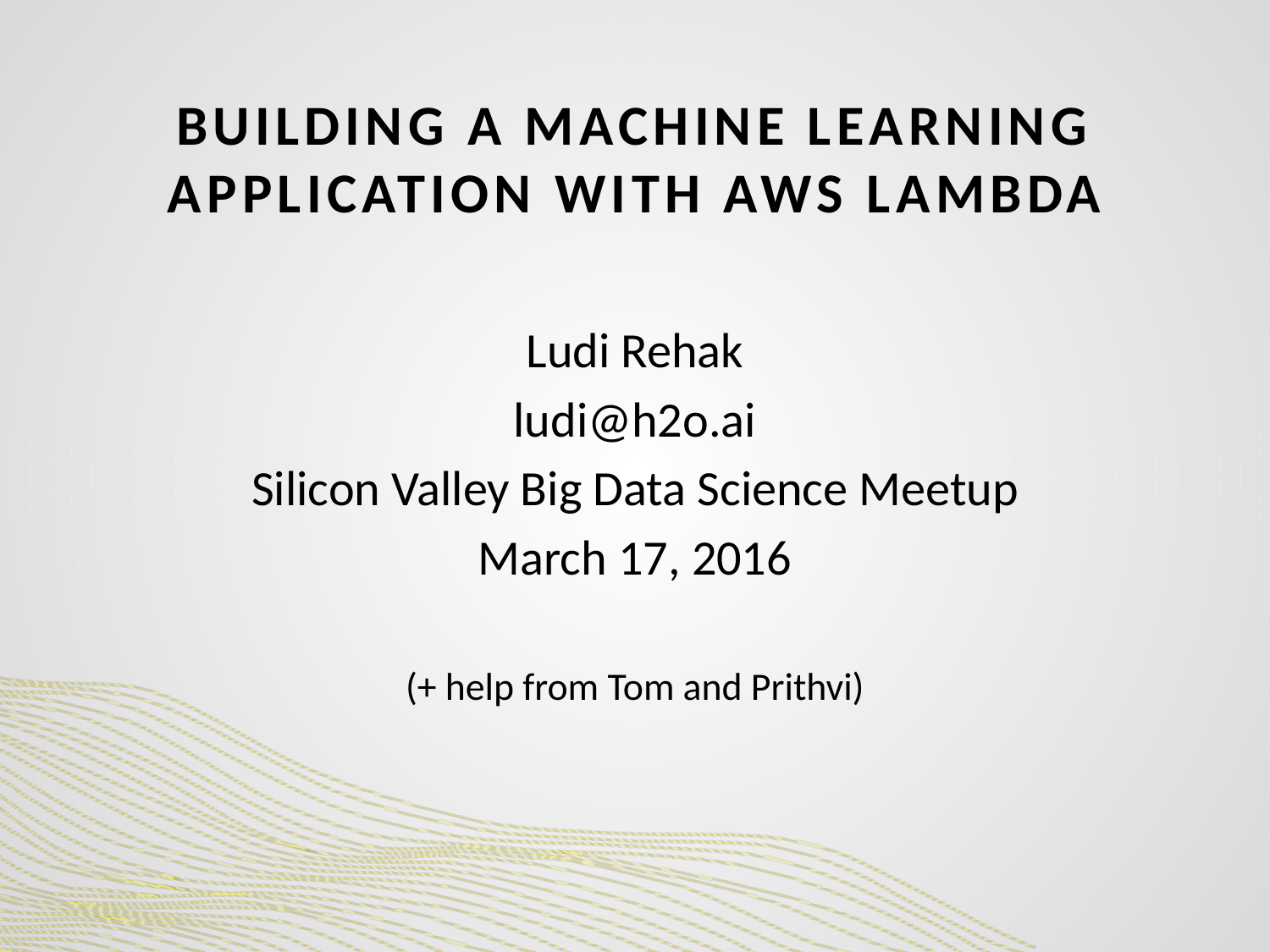

# BUILDING A MACHINE LEARNING APPLICATION WITH AWS LAMBDA
Ludi Rehak
ludi@h2o.ai
Silicon Valley Big Data Science Meetup
March 17, 2016

(+ help from Tom and Prithvi)